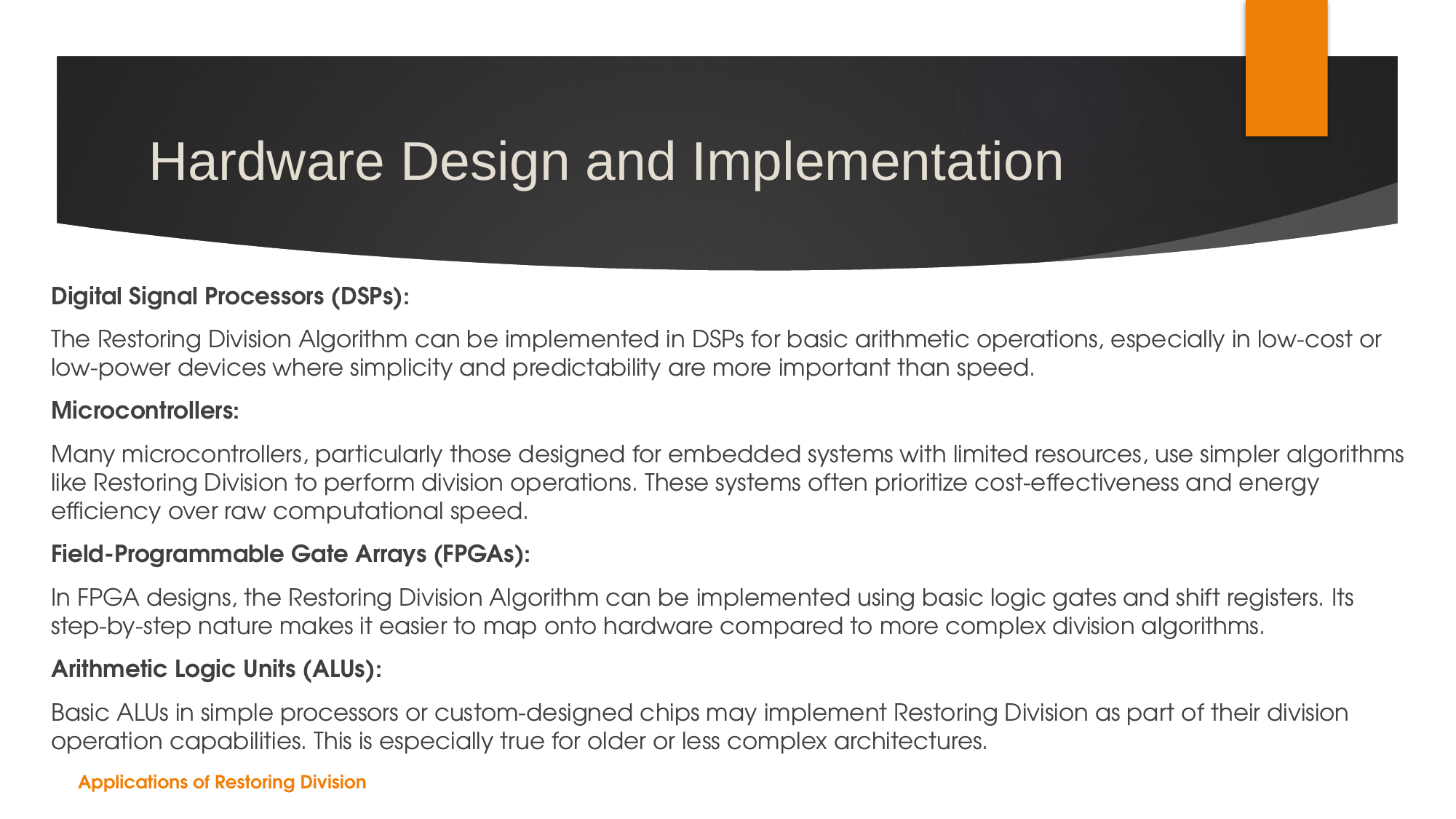

# Hardware Design and Implementation
Digital Signal Processors (DSPs):
The Restoring Division Algorithm can be implemented in DSPs for basic arithmetic operations, especially in low-cost or low-power devices where simplicity and predictability are more important than speed.
Microcontrollers:
Many microcontrollers, particularly those designed for embedded systems with limited resources, use simpler algorithms like Restoring Division to perform division operations. These systems often prioritize cost-effectiveness and energy efficiency over raw computational speed.
Field-Programmable Gate Arrays (FPGAs):
In FPGA designs, the Restoring Division Algorithm can be implemented using basic logic gates and shift registers. Its step-by-step nature makes it easier to map onto hardware compared to more complex division algorithms.
Arithmetic Logic Units (ALUs):
Basic ALUs in simple processors or custom-designed chips may implement Restoring Division as part of their division operation capabilities. This is especially true for older or less complex architectures.

Applications of Restoring Division